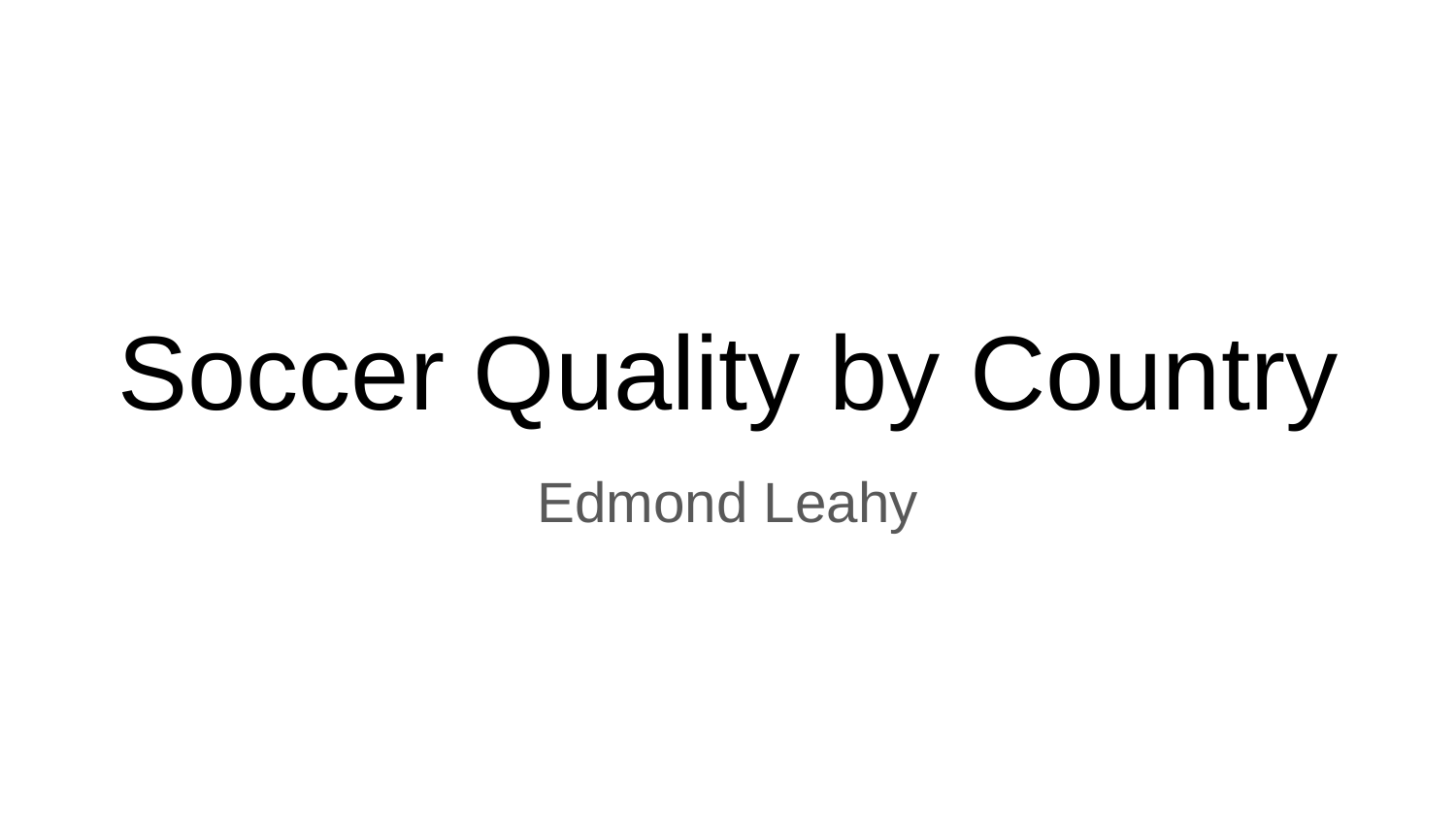

# Soccer Quality by Country
Edmond Leahy